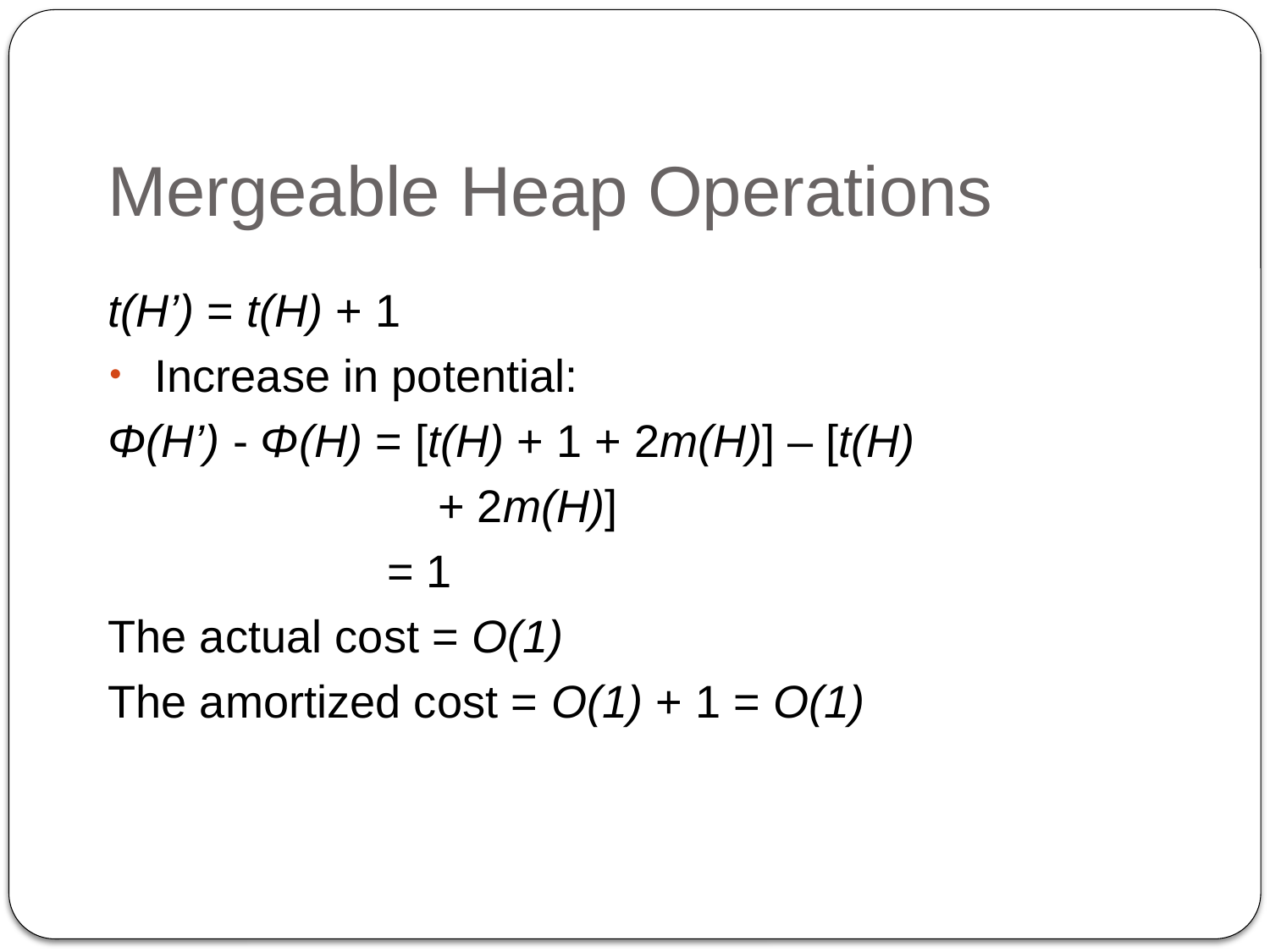

# Mergeable Heap Operations
t(H’) = t(H) + 1
Increase in potential:
Φ(H’) - Φ(H) = [t(H) + 1 + 2m(H)] – [t(H)
                          + 2m(H)]
                      = 1
The actual cost = O(1)
The amortized cost = O(1) + 1 = O(1)